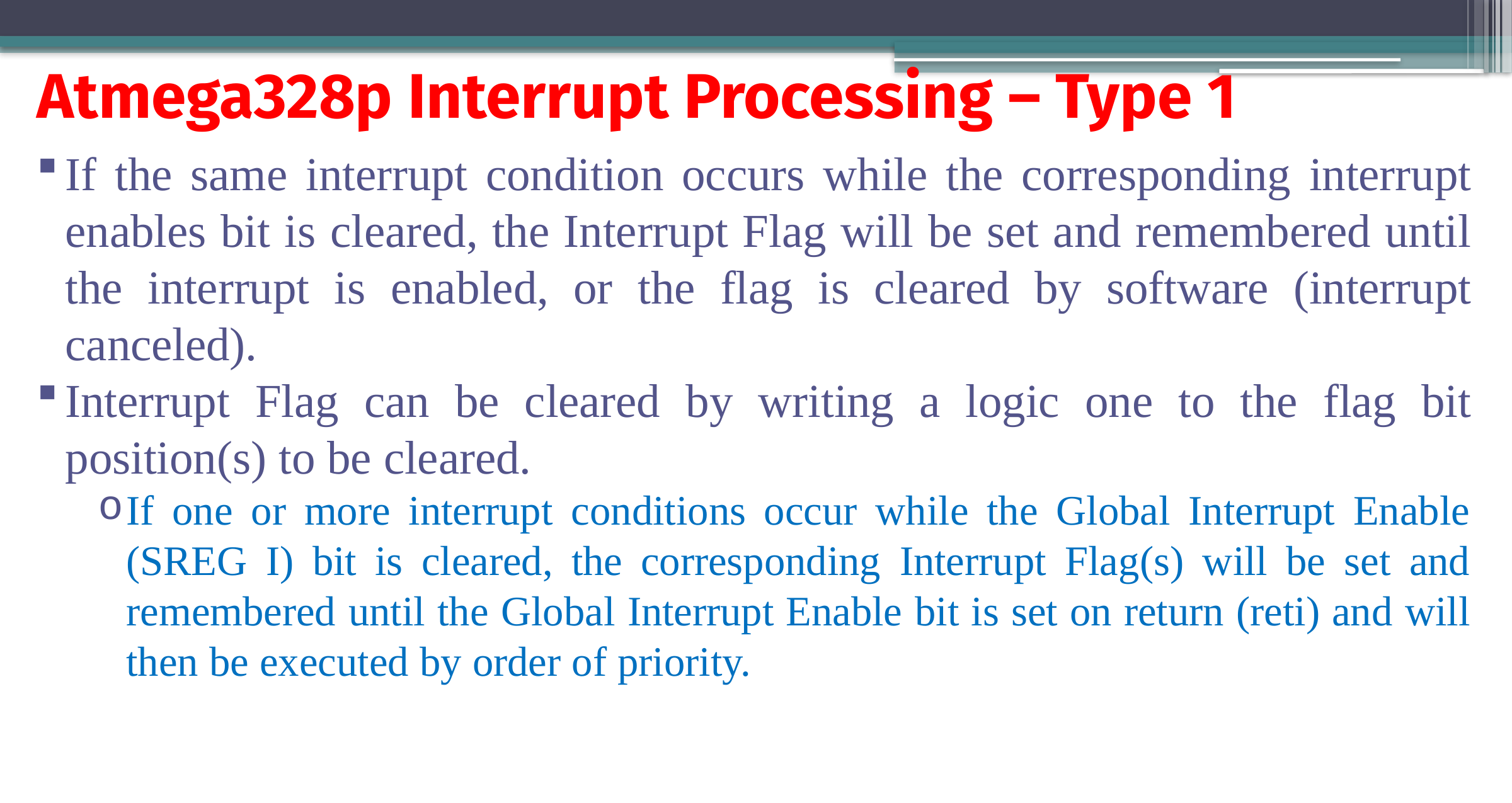

# Atmega328p Interrupt Processing – Type 1
If the same interrupt condition occurs while the corresponding interrupt enables bit is cleared, the Interrupt Flag will be set and remembered until the interrupt is enabled, or the flag is cleared by software (interrupt canceled).
Interrupt Flag can be cleared by writing a logic one to the flag bit position(s) to be cleared.
If one or more interrupt conditions occur while the Global Interrupt Enable (SREG I) bit is cleared, the corresponding Interrupt Flag(s) will be set and remembered until the Global Interrupt Enable bit is set on return (reti) and will then be executed by order of priority.